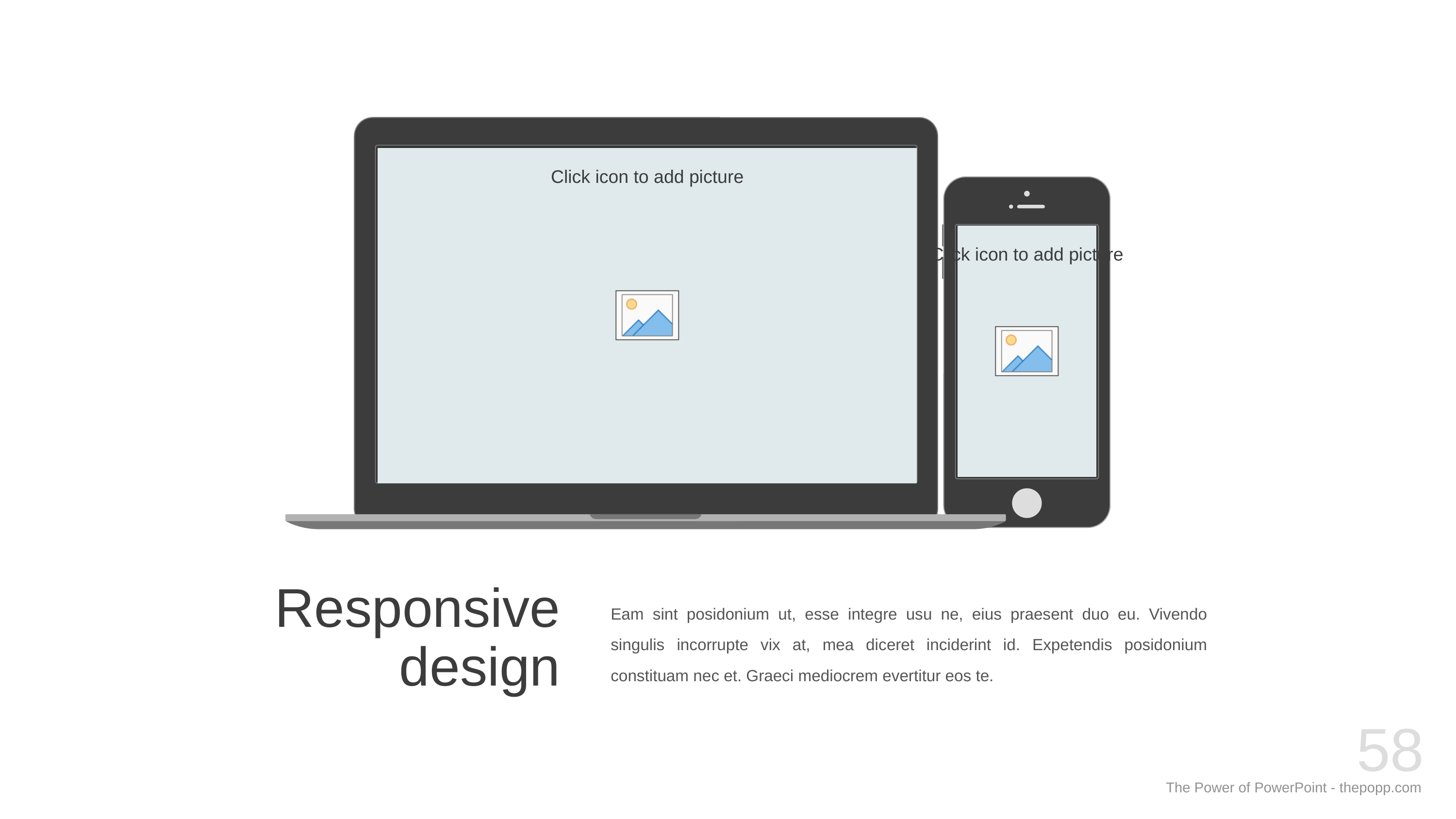

# Responsive design
Eam sint posidonium ut, esse integre usu ne, eius praesent duo eu. Vivendo singulis incorrupte vix at, mea diceret inciderint id. Expetendis posidonium constituam nec et. Graeci mediocrem evertitur eos te.
58
The Power of PowerPoint - thepopp.com